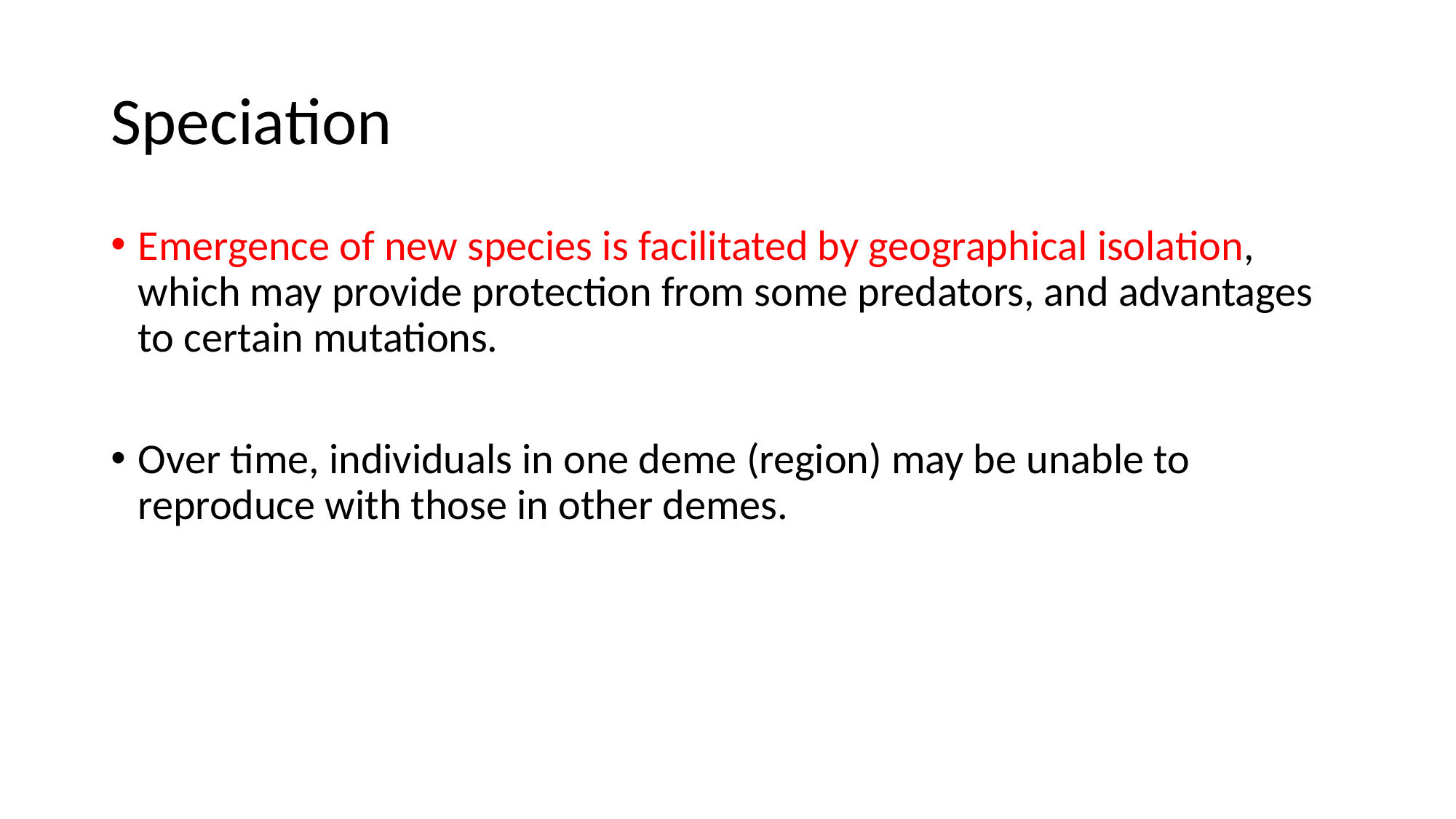

# Speciation
Emergence of new species is facilitated by geographical isolation, which may provide protection from some predators, and advantages to certain mutations.

Over time, individuals in one deme (region) may be unable to reproduce with those in other demes.